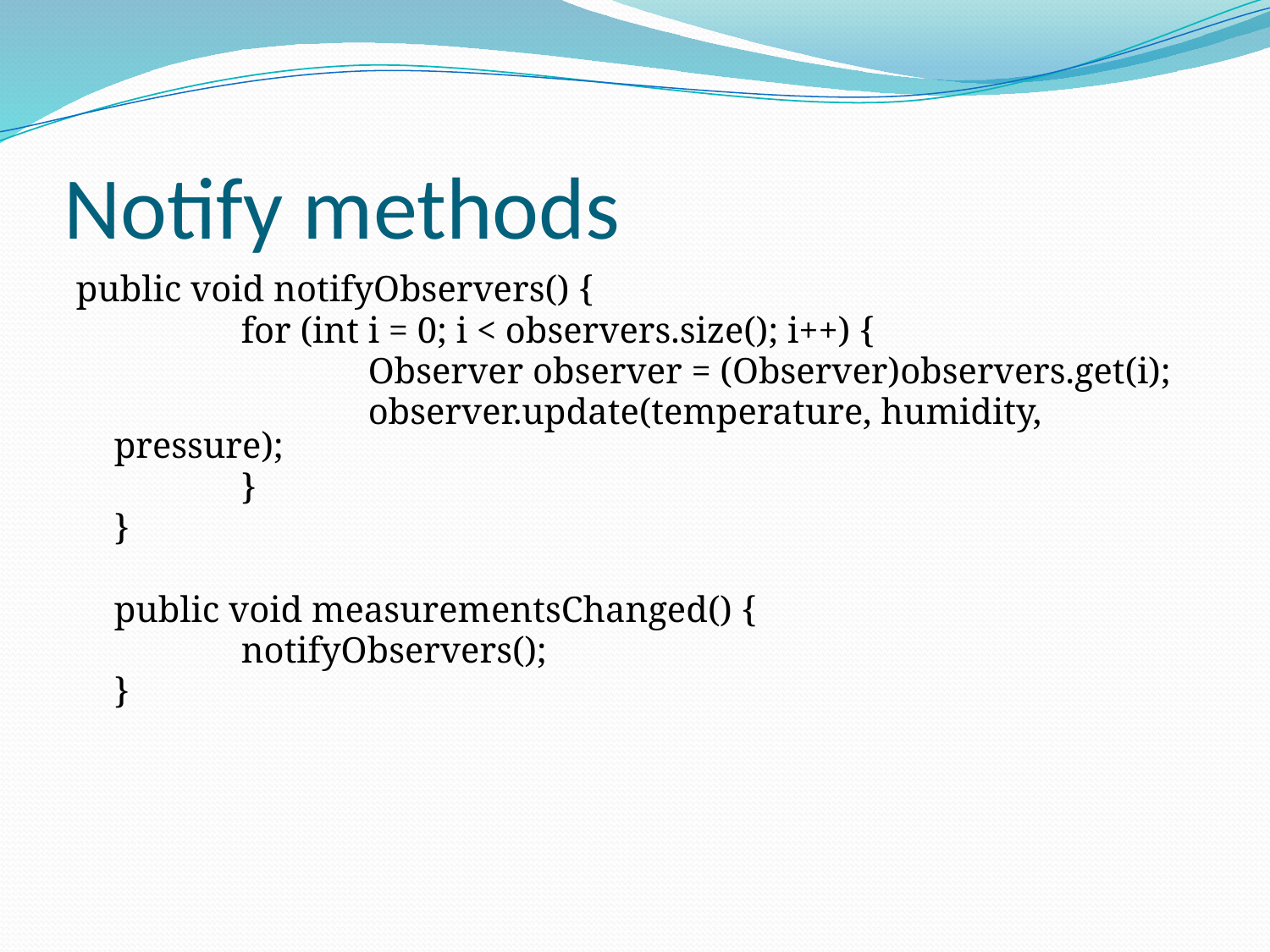

# Notify methods
public void notifyObservers() {
		for (int i = 0; i < observers.size(); i++) {
			Observer observer = (Observer)observers.get(i);
			observer.update(temperature, humidity, pressure);
		}
	}

	public void measurementsChanged() {
		notifyObservers();
	}